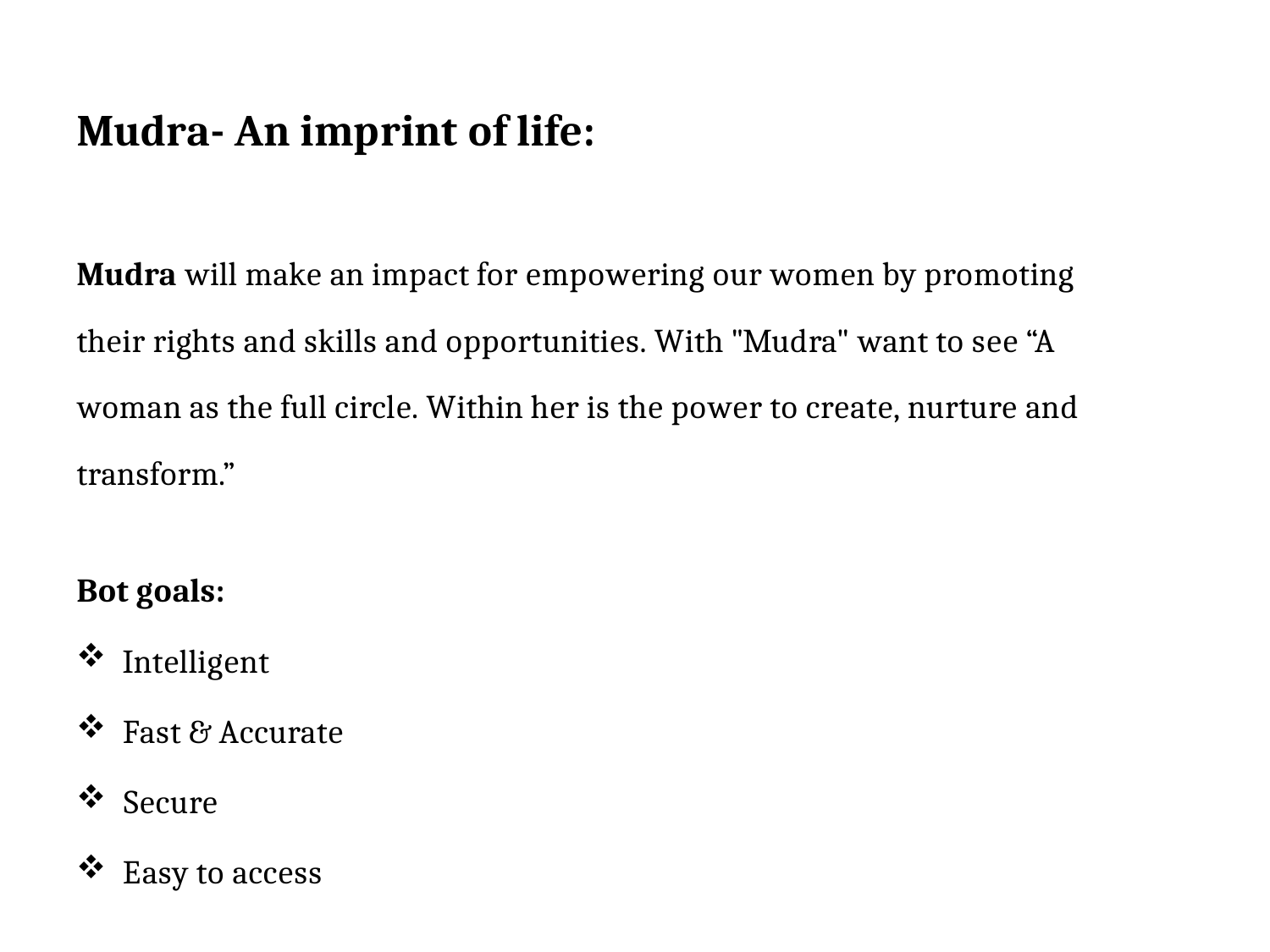

Mudra- An imprint of life:

Mudra will make an impact for empowering our women by promoting
their rights and skills and opportunities. With "Mudra" want to see “A
woman as the full circle. Within her is the power to create, nurture and
transform.”

Bot goals:
Intelligent
Fast & Accurate
Secure
Easy to access